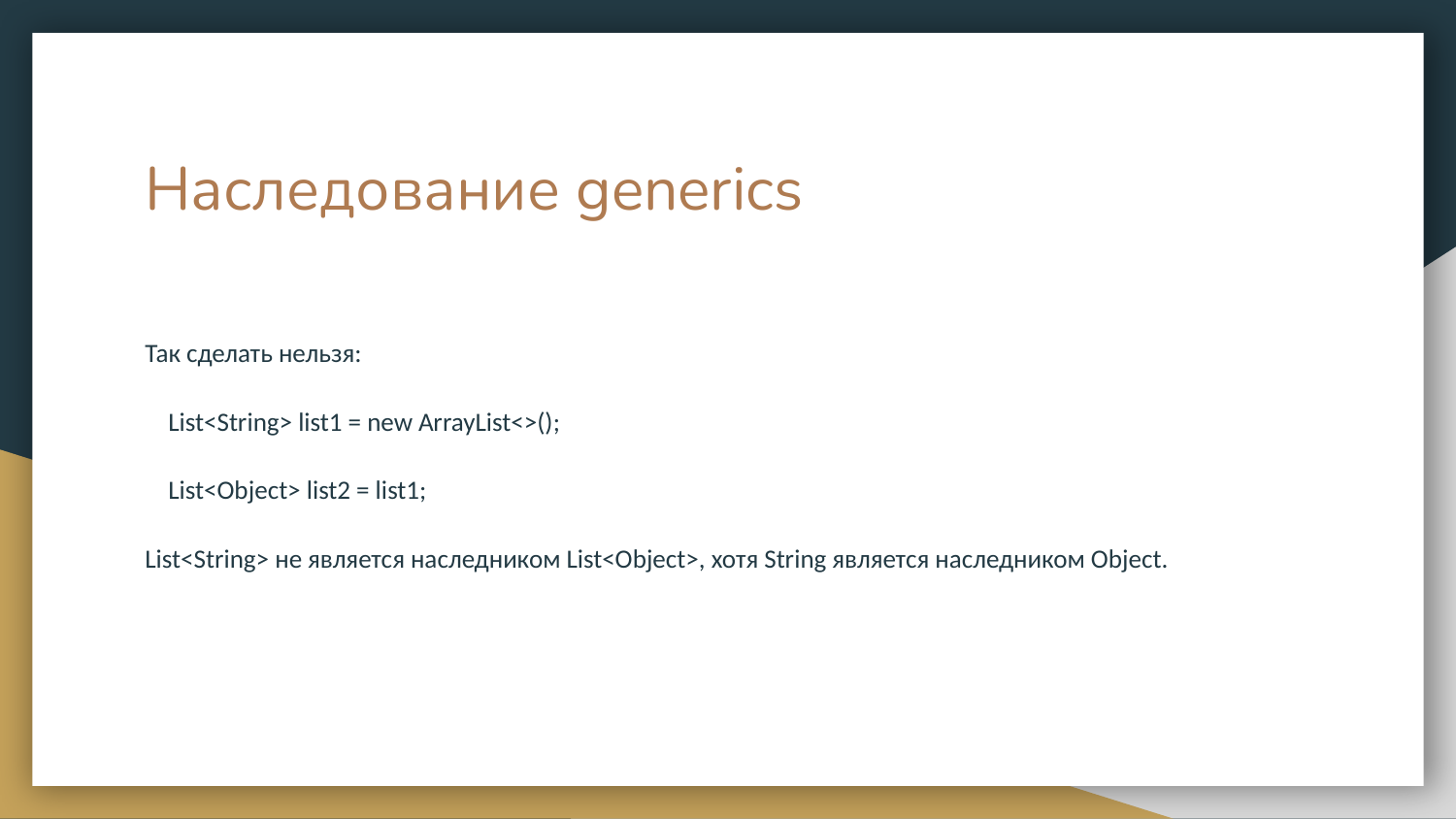

# Наследование generics
Так сделать нельзя:
    List<String> list1 = new ArrayList<>();
    List<Object> list2 = list1;
List<String> не является наследником List<Object>, хотя String является наследником Object.